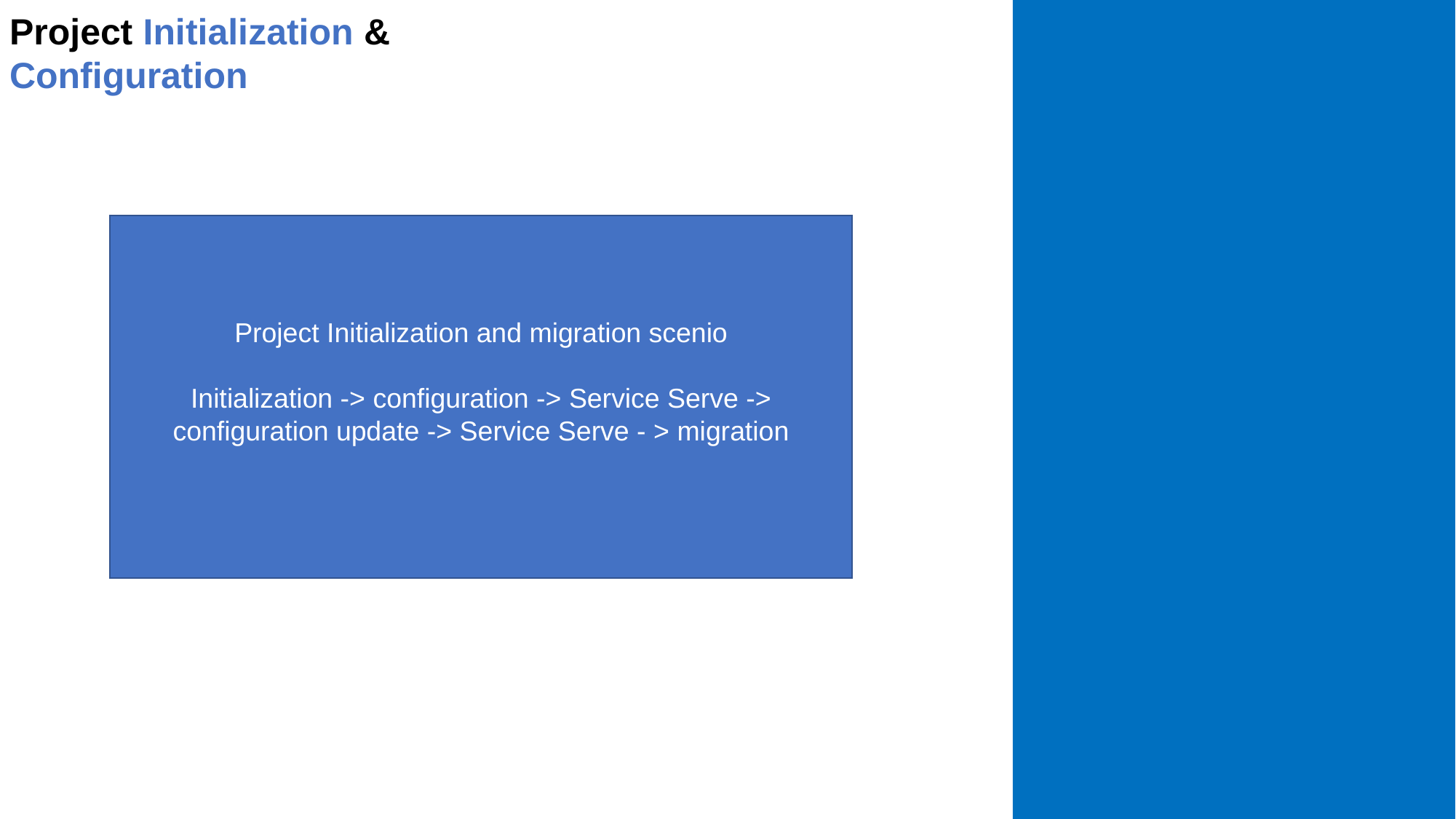

Project Initialization & Configuration
Project Initialization and migration scenio

Initialization -> configuration -> Service Serve -> configuration update -> Service Serve - > migration